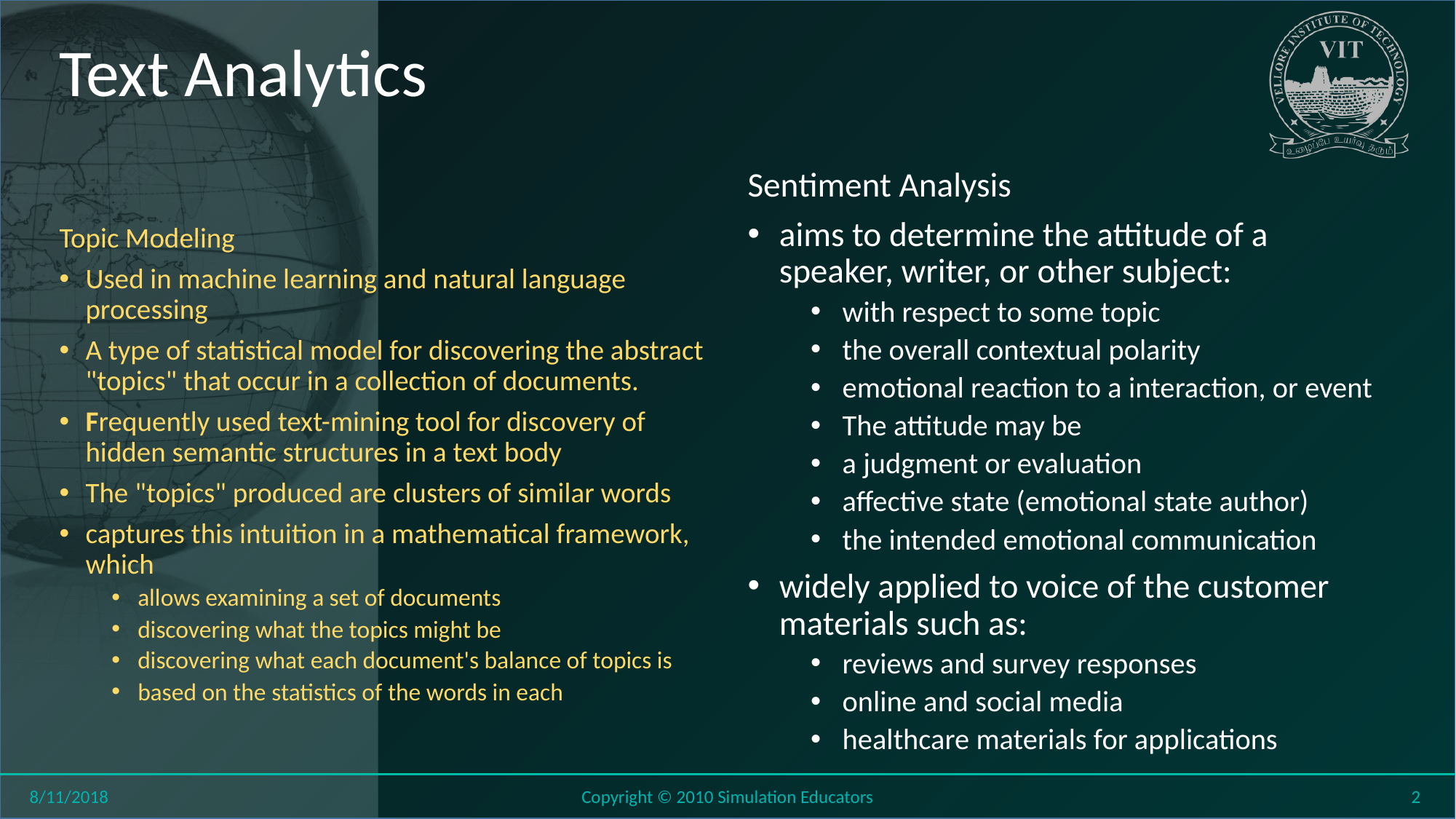

# Text Analytics
Sentiment Analysis
aims to determine the attitude of a speaker, writer, or other subject:
with respect to some topic
the overall contextual polarity
emotional reaction to a interaction, or event
The attitude may be
a judgment or evaluation
affective state (emotional state author)
the intended emotional communication
widely applied to voice of the customer materials such as:
reviews and survey responses
online and social media
healthcare materials for applications
Topic Modeling
Used in machine learning and natural language processing
A type of statistical model for discovering the abstract "topics" that occur in a collection of documents.
Frequently used text-mining tool for discovery of hidden semantic structures in a text body
The "topics" produced are clusters of similar words
captures this intuition in a mathematical framework, which
allows examining a set of documents
discovering what the topics might be
discovering what each document's balance of topics is
based on the statistics of the words in each
8/11/2018
Copyright © 2010 Simulation Educators
2